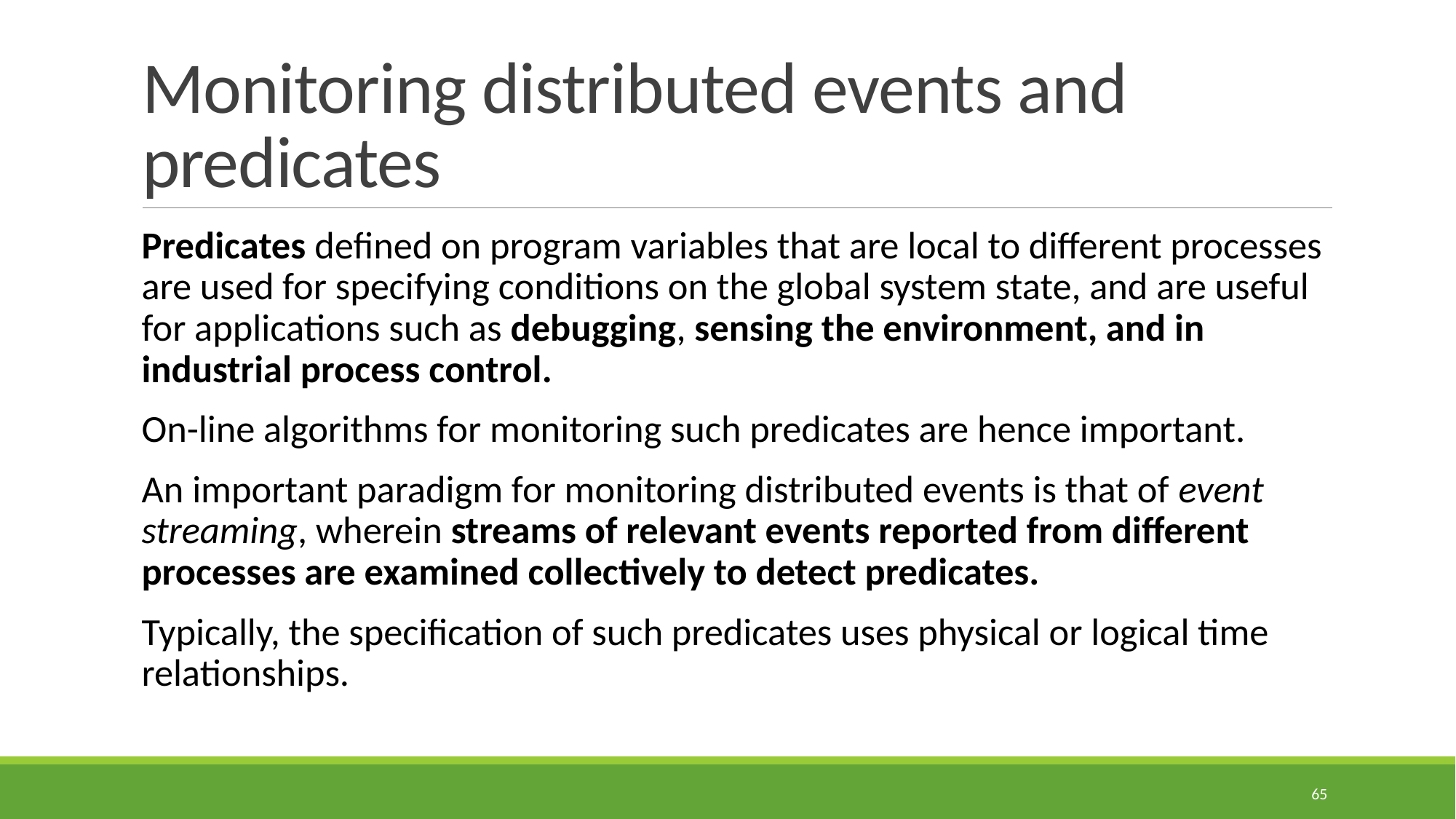

# Monitoring distributed events and predicates
Predicates defined on program variables that are local to different processes are used for specifying conditions on the global system state, and are useful for applications such as debugging, sensing the environment, and in industrial process control.
On-line algorithms for monitoring such predicates are hence important.
An important paradigm for monitoring distributed events is that of event streaming, wherein streams of relevant events reported from different processes are examined collectively to detect predicates.
Typically, the specification of such predicates uses physical or logical time relationships.
65